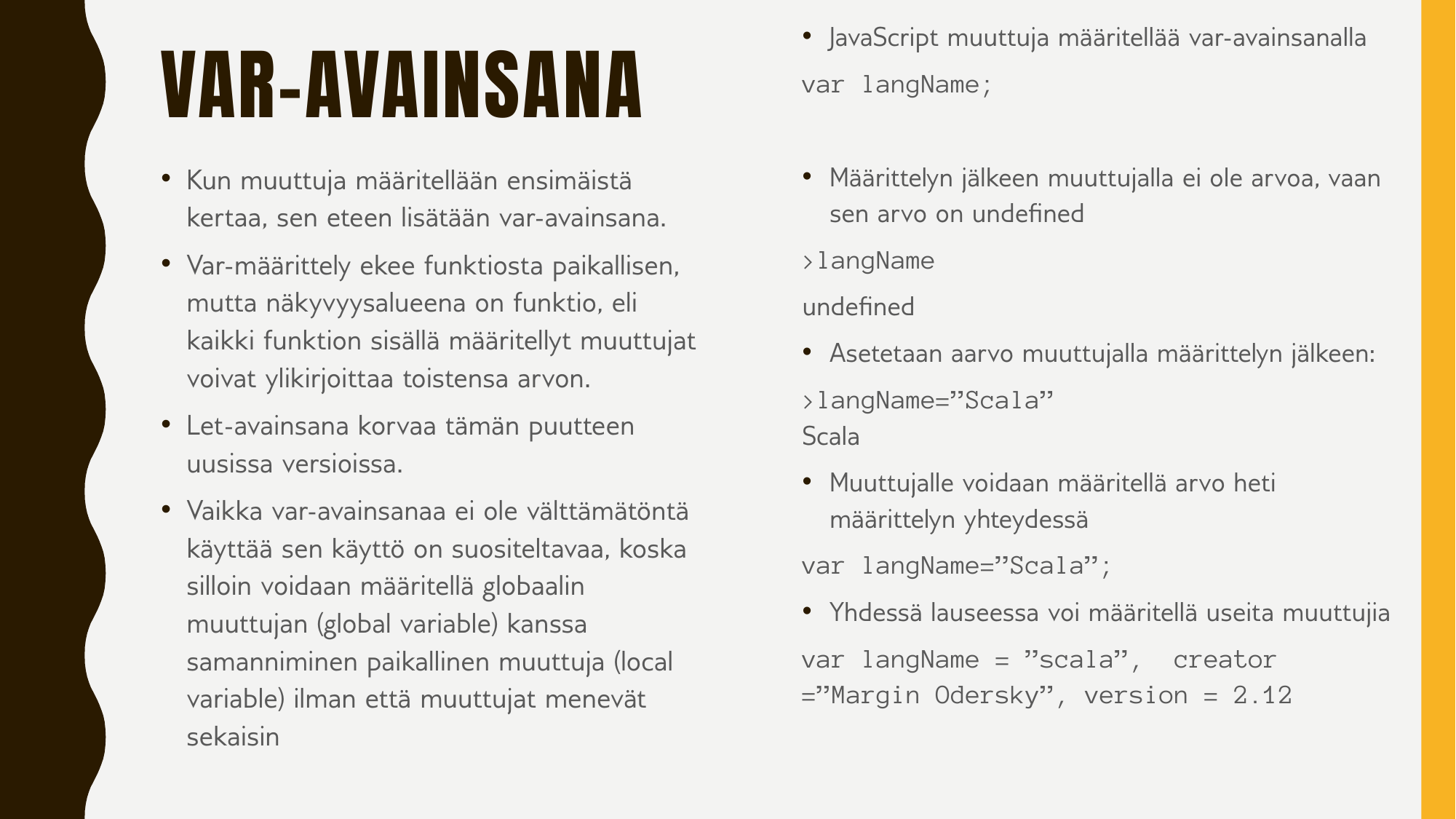

JavaScript muuttuja määritellää var-avainsanalla
var langName;

Määrittelyn jälkeen muuttujalla ei ole arvoa, vaan sen arvo on undefined
>langName
undefined
Asetetaan aarvo muuttujalla määrittelyn jälkeen:
>langName=”Scala”
Scala
Muuttujalle voidaan määritellä arvo heti määrittelyn yhteydessä
var langName=”Scala”;
Yhdessä lauseessa voi määritellä useita muuttujia
var langName = ”scala”,  creator =”Margin Odersky”, version = 2.12
# Var-avainsana
Kun muuttuja määritellään ensimäistä kertaa, sen eteen lisätään var-avainsana.
Var-määrittely ekee funktiosta paikallisen, mutta näkyvyysalueena on funktio, eli kaikki funktion sisällä määritellyt muuttujat voivat ylikirjoittaa toistensa arvon.
Let-avainsana korvaa tämän puutteen uusissa versioissa.
Vaikka var-avainsanaa ei ole välttämätöntä käyttää sen käyttö on suositeltavaa, koska silloin voidaan määritellä globaalin muuttujan (global variable) kanssa samanniminen paikallinen muuttuja (local variable) ilman että muuttujat menevät sekaisin